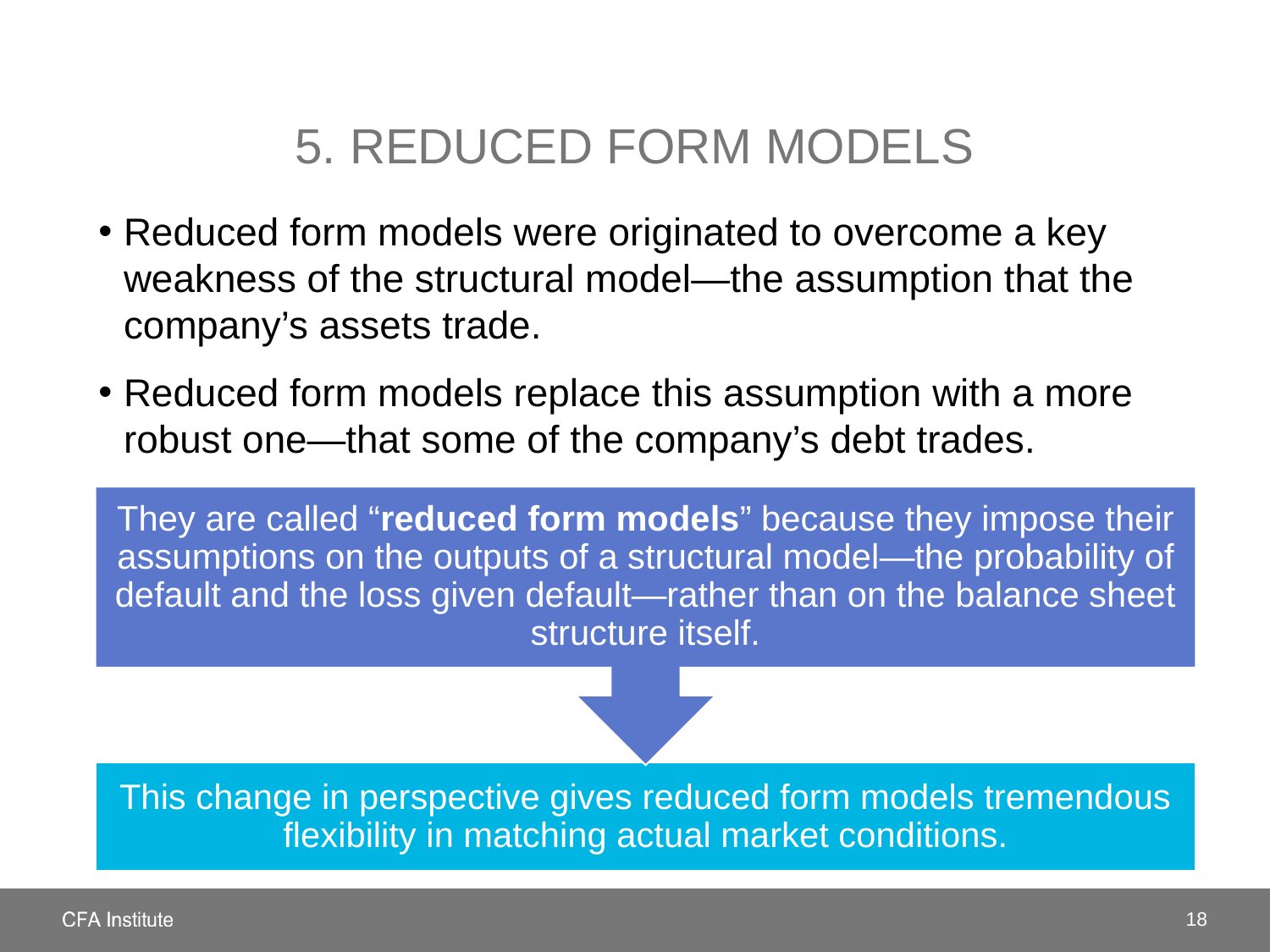

# 5. REDUCED FORM MODELS
Reduced form models were originated to overcome a key weakness of the structural model—the assumption that the company’s assets trade.
Reduced form models replace this assumption with a more robust one—that some of the company’s debt trades.
This change in perspective gives reduced form models tremendous flexibility in matching actual market conditions.
They are called “reduced form models” because they impose their assumptions on the outputs of a structural model—the probability of default and the loss given default—rather than on the balance sheet structure itself.
18